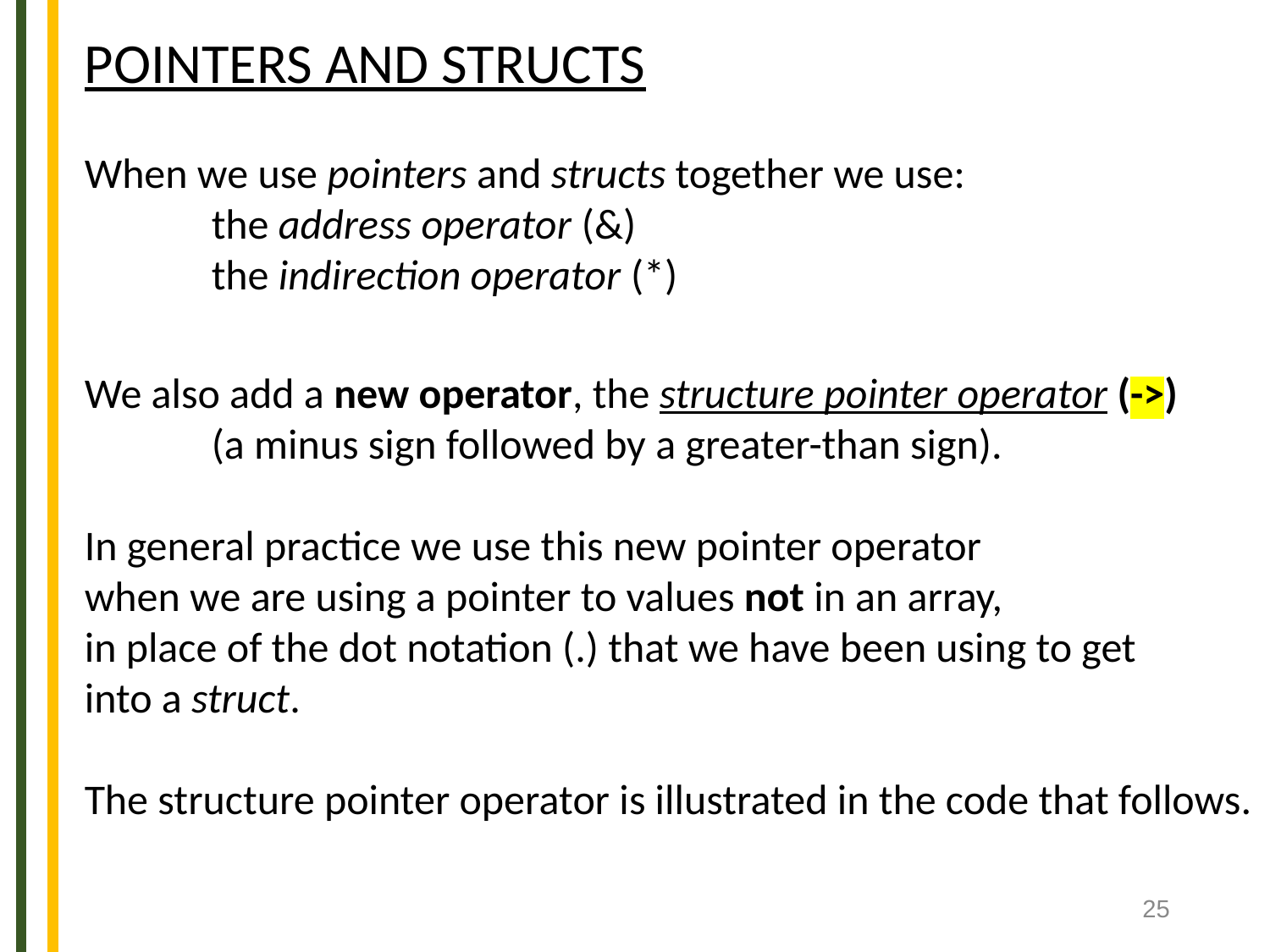

POINTERS AND STRUCTS

When we use pointers and structs together we use:
	the address operator (&)
	the indirection operator (*)

We also add a new operator, the structure pointer operator (->)
	(a minus sign followed by a greater-than sign).

In general practice we use this new pointer operator
when we are using a pointer to values not in an array,
in place of the dot notation (.) that we have been using to get
into a struct.

The structure pointer operator is illustrated in the code that follows.
25